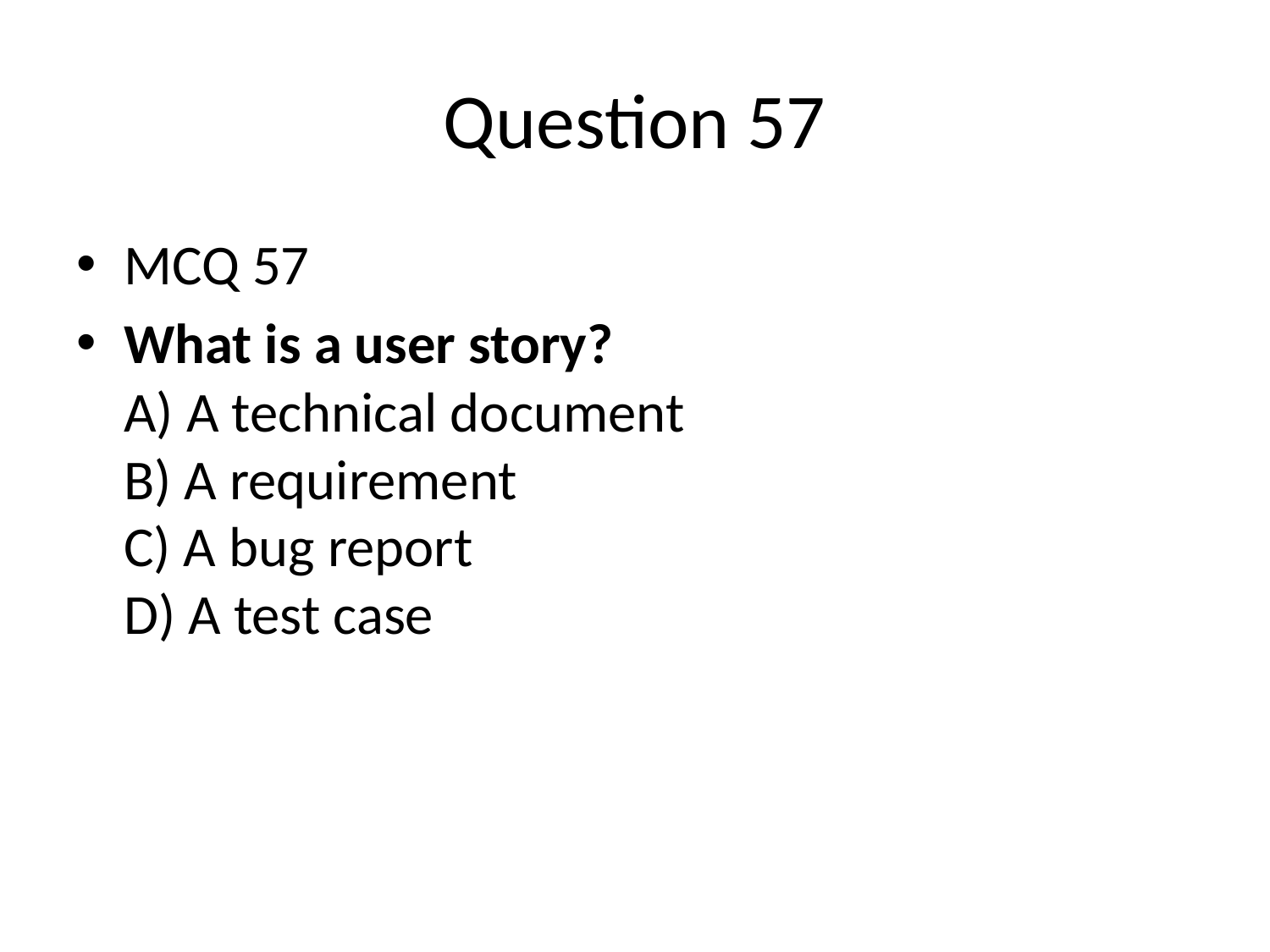

# Question 57
MCQ 57
What is a user story?
A) A technical document
B) A requirement
C) A bug report
D) A test case